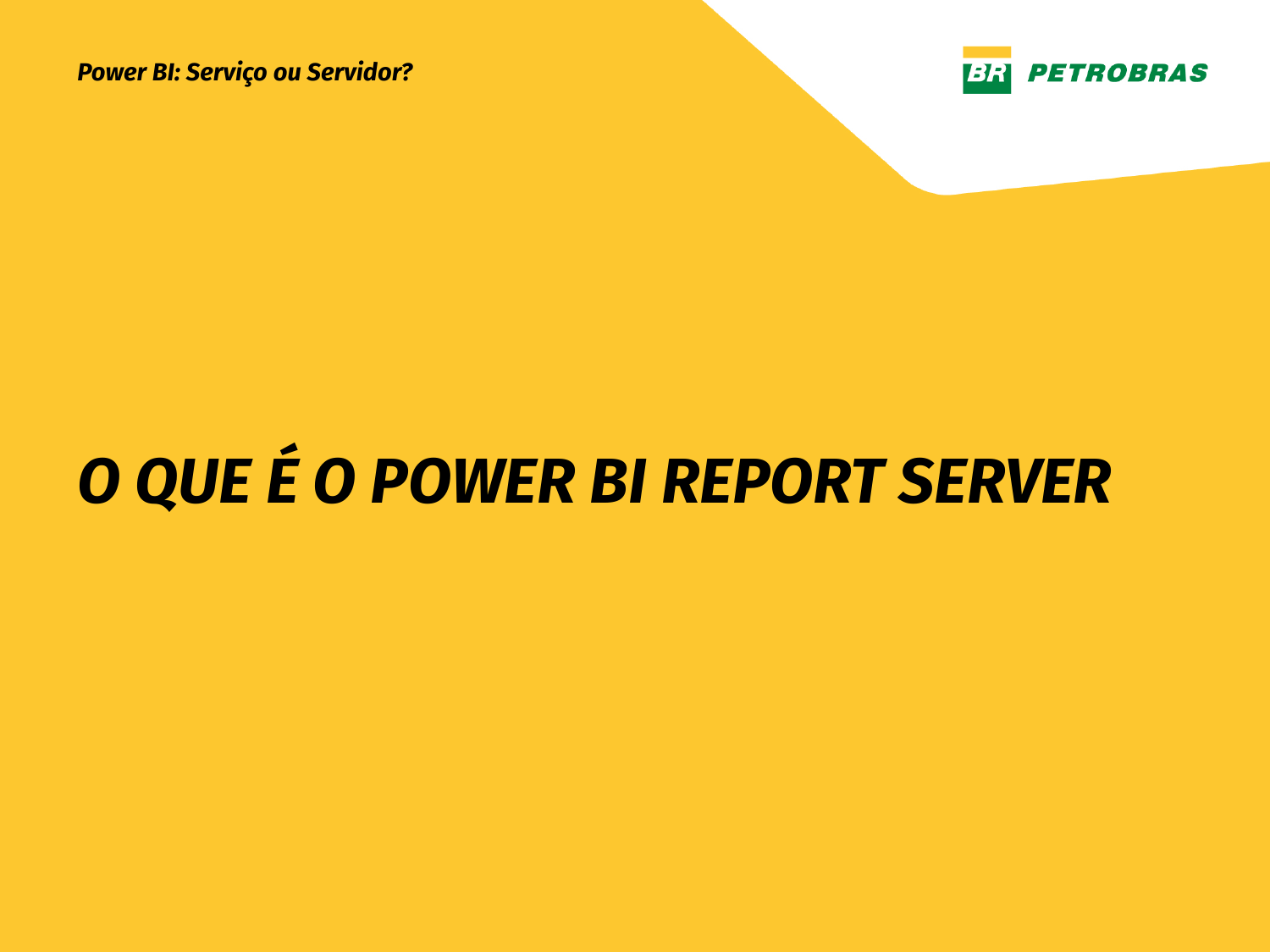

Power BI: Serviço ou Servidor?
O QUE É O POWER BI REPORT SERVER